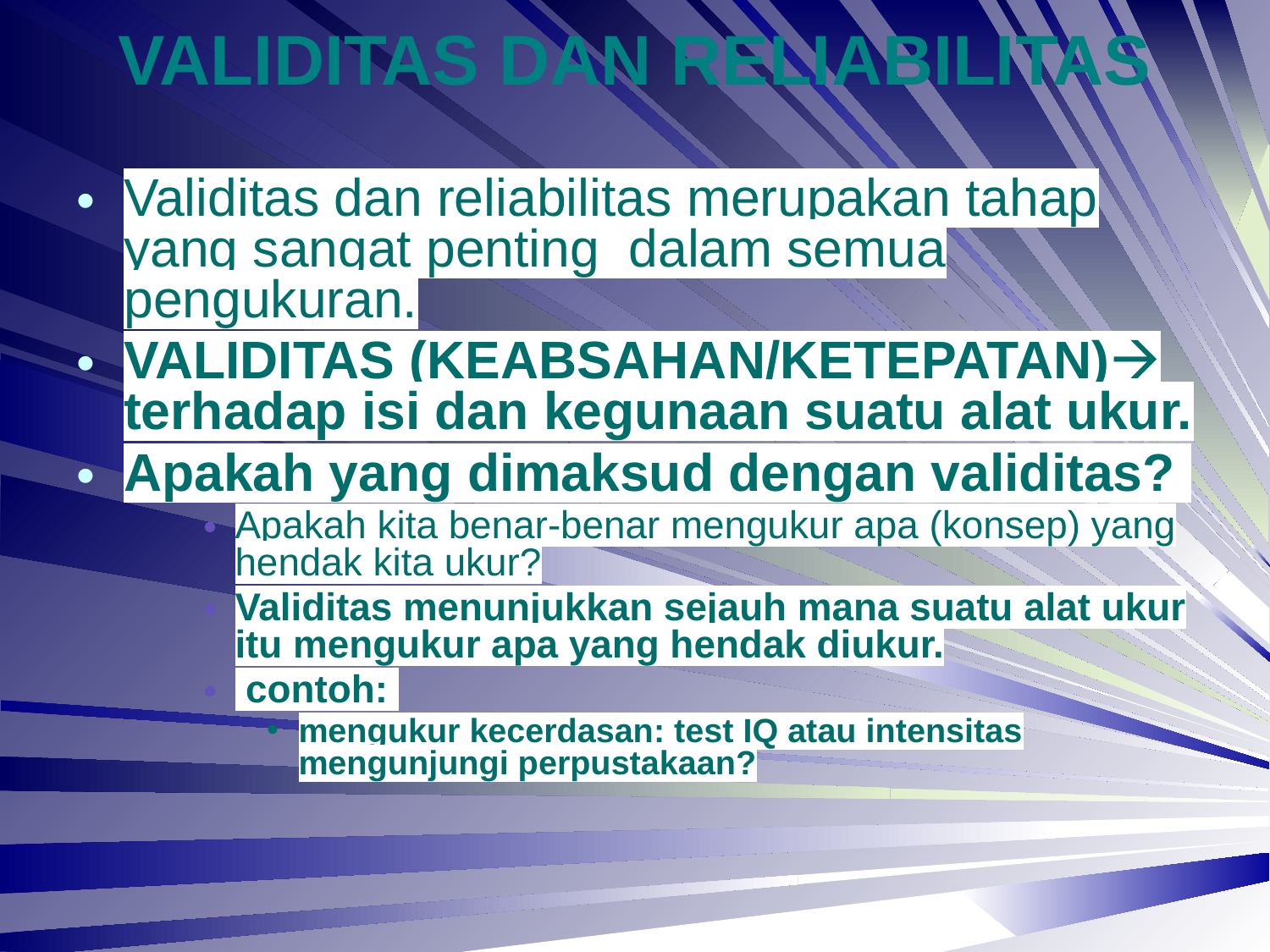

# VALIDITAS DAN RELIABILITAS
Validitas dan reliabilitas merupakan tahap yang sangat penting  dalam semua pengukuran.
VALIDITAS (KEABSAHAN/KETEPATAN)🡪 terhadap isi dan kegunaan suatu alat ukur.
Apakah yang dimaksud dengan validitas?
Apakah kita benar-benar mengukur apa (konsep) yang hendak kita ukur?
Validitas menunjukkan sejauh mana suatu alat ukur itu mengukur apa yang hendak diukur.
 contoh:
mengukur kecerdasan: test IQ atau intensitas mengunjungi perpustakaan?